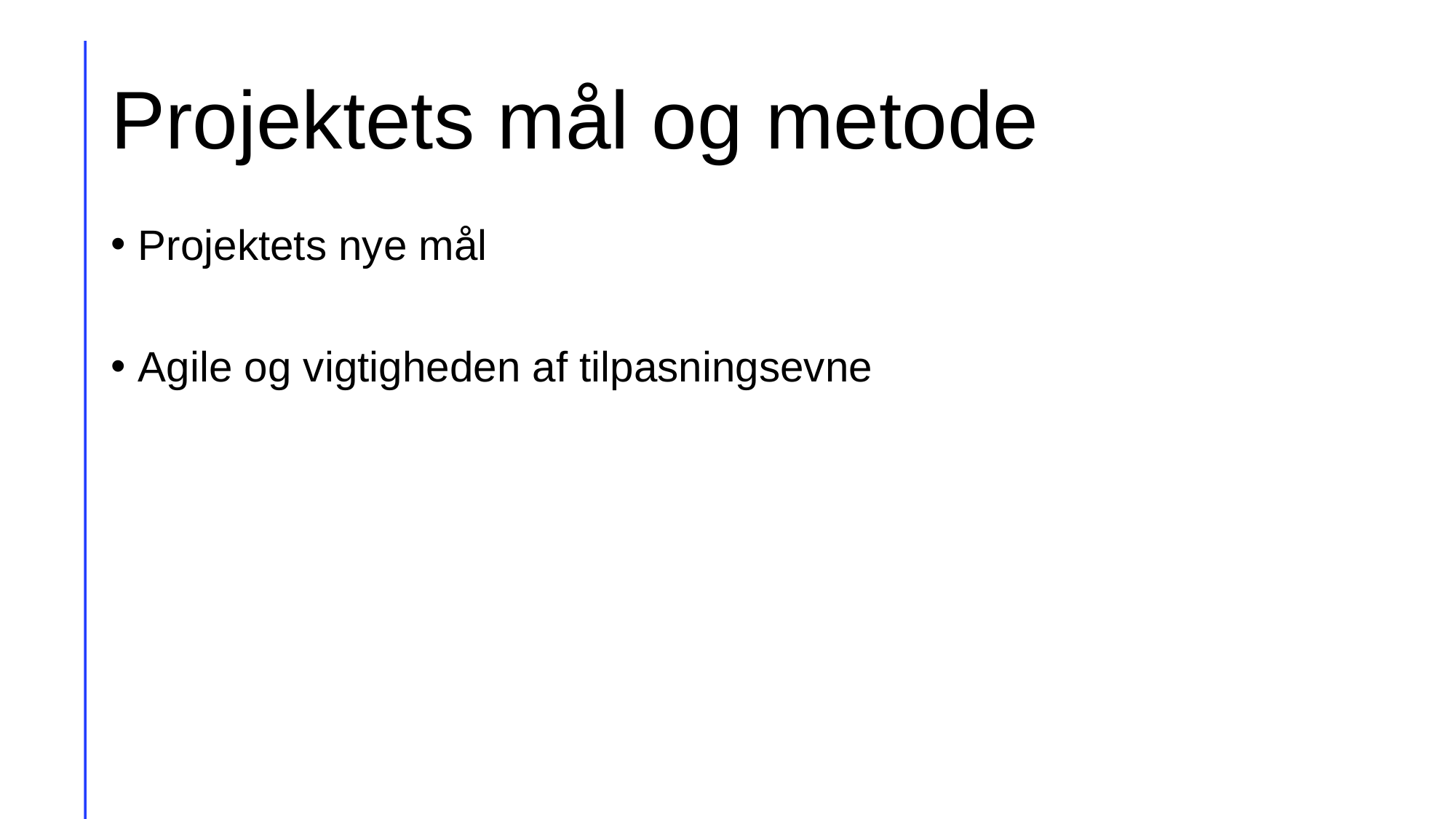

# Projektets mål og metode
Projektets nye mål

Agile og vigtigheden af tilpasningsevne